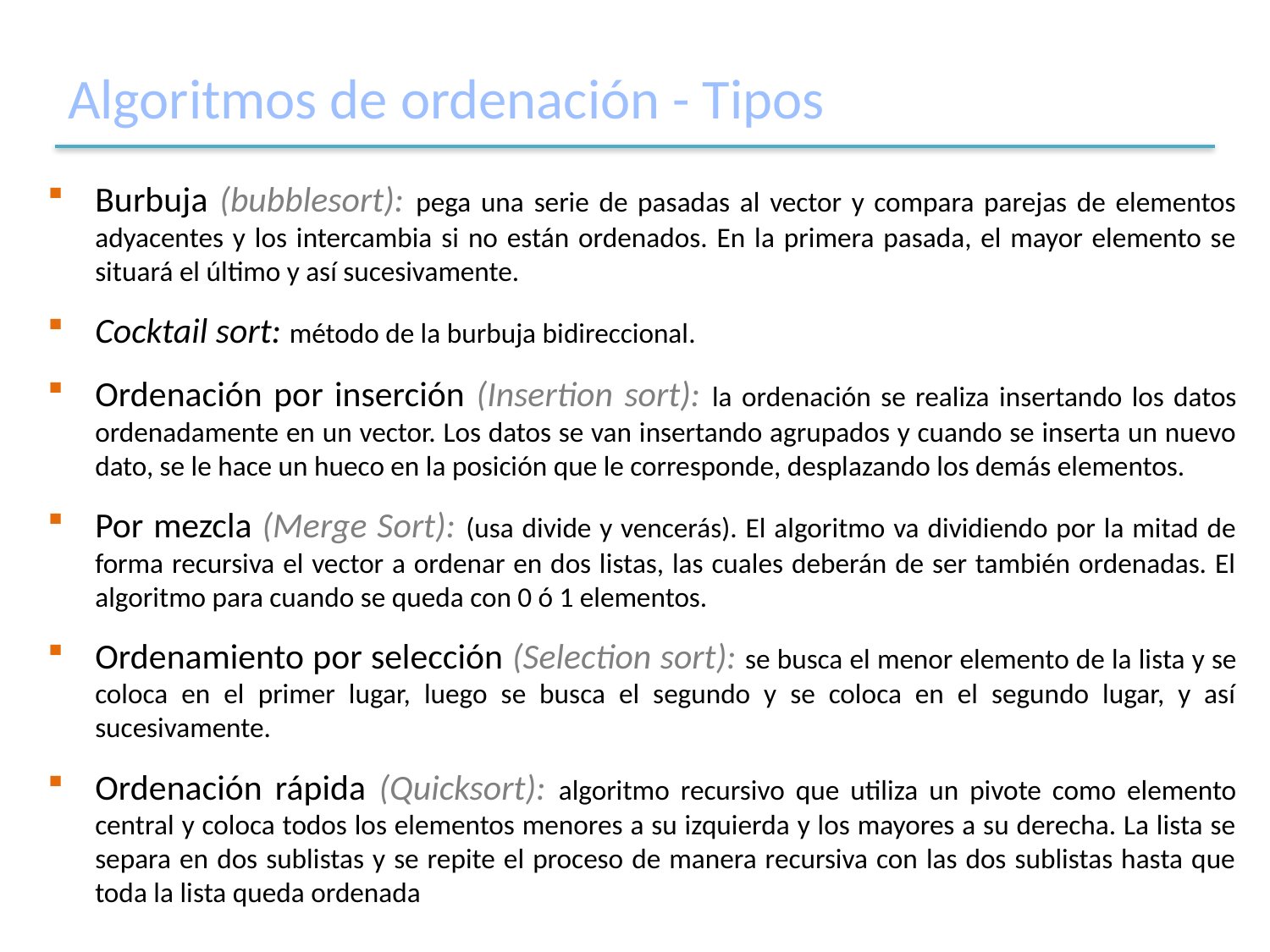

# Algoritmos de ordenación - Tipos
Burbuja (bubblesort): pega una serie de pasadas al vector y compara parejas de elementos adyacentes y los intercambia si no están ordenados. En la primera pasada, el mayor elemento se situará el último y así sucesivamente.
Cocktail sort: método de la burbuja bidireccional.
Ordenación por inserción (Insertion sort): la ordenación se realiza insertando los datos ordenadamente en un vector. Los datos se van insertando agrupados y cuando se inserta un nuevo dato, se le hace un hueco en la posición que le corresponde, desplazando los demás elementos.
Por mezcla (Merge Sort): (usa divide y vencerás). El algoritmo va dividiendo por la mitad de forma recursiva el vector a ordenar en dos listas, las cuales deberán de ser también ordenadas. El algoritmo para cuando se queda con 0 ó 1 elementos.
Ordenamiento por selección (Selection sort): se busca el menor elemento de la lista y se coloca en el primer lugar, luego se busca el segundo y se coloca en el segundo lugar, y así sucesivamente.
Ordenación rápida (Quicksort): algoritmo recursivo que utiliza un pivote como elemento central y coloca todos los elementos menores a su izquierda y los mayores a su derecha. La lista se separa en dos sublistas y se repite el proceso de manera recursiva con las dos sublistas hasta que toda la lista queda ordenada